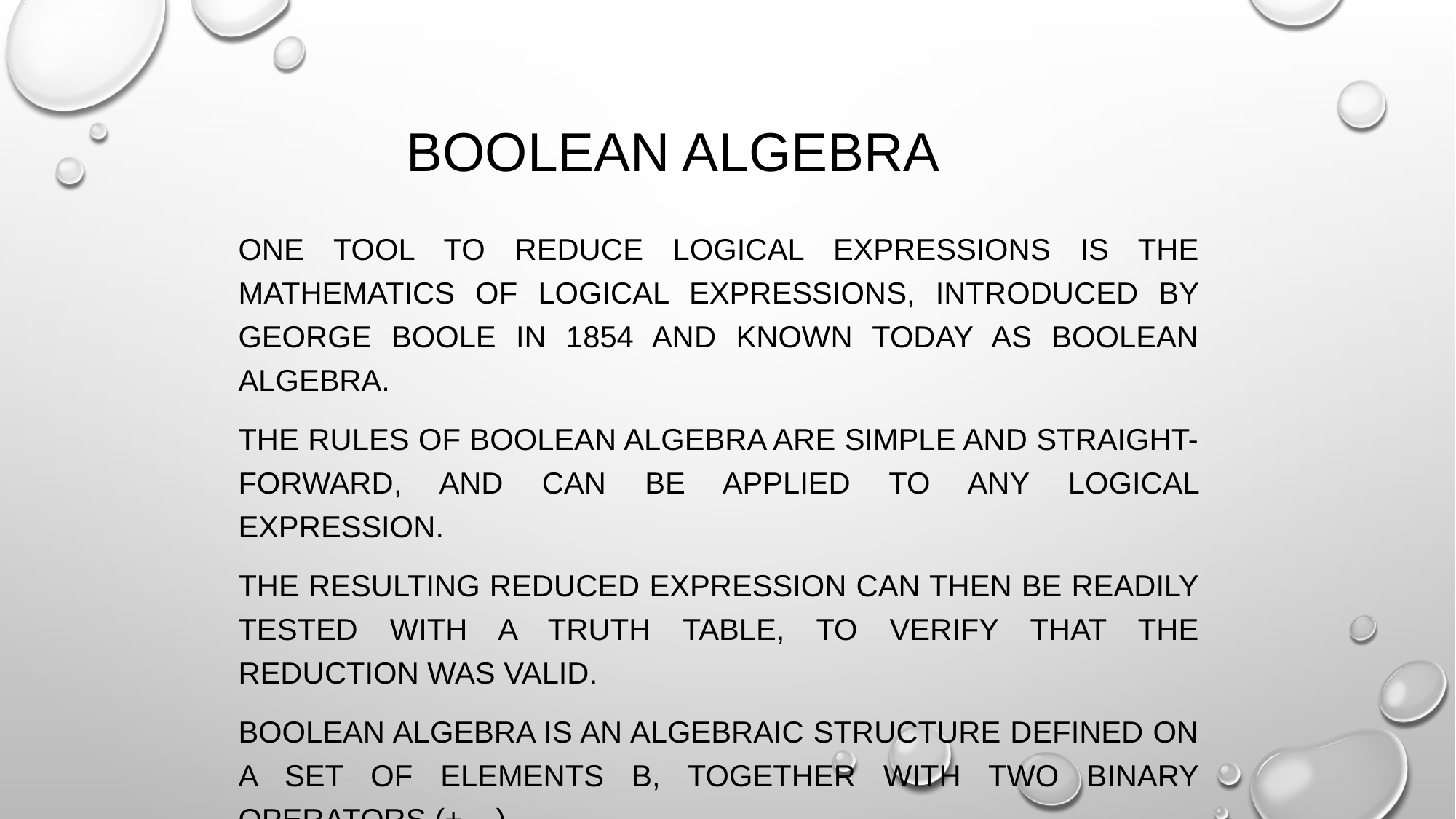

# Boolean algebra
One tool to reduce logical expressions is the mathematics of logical expressions, introduced by George Boole in 1854 and known today as Boolean Algebra.
The rules of Boolean Algebra are simple and straight-forward, and can be applied to any logical expression.
The resulting reduced expression can then be readily tested with a Truth Table, to verify that the reduction was valid.
Boolean algebra is an algebraic structure defined on a set of elements B, together with two binary operators (+, . )